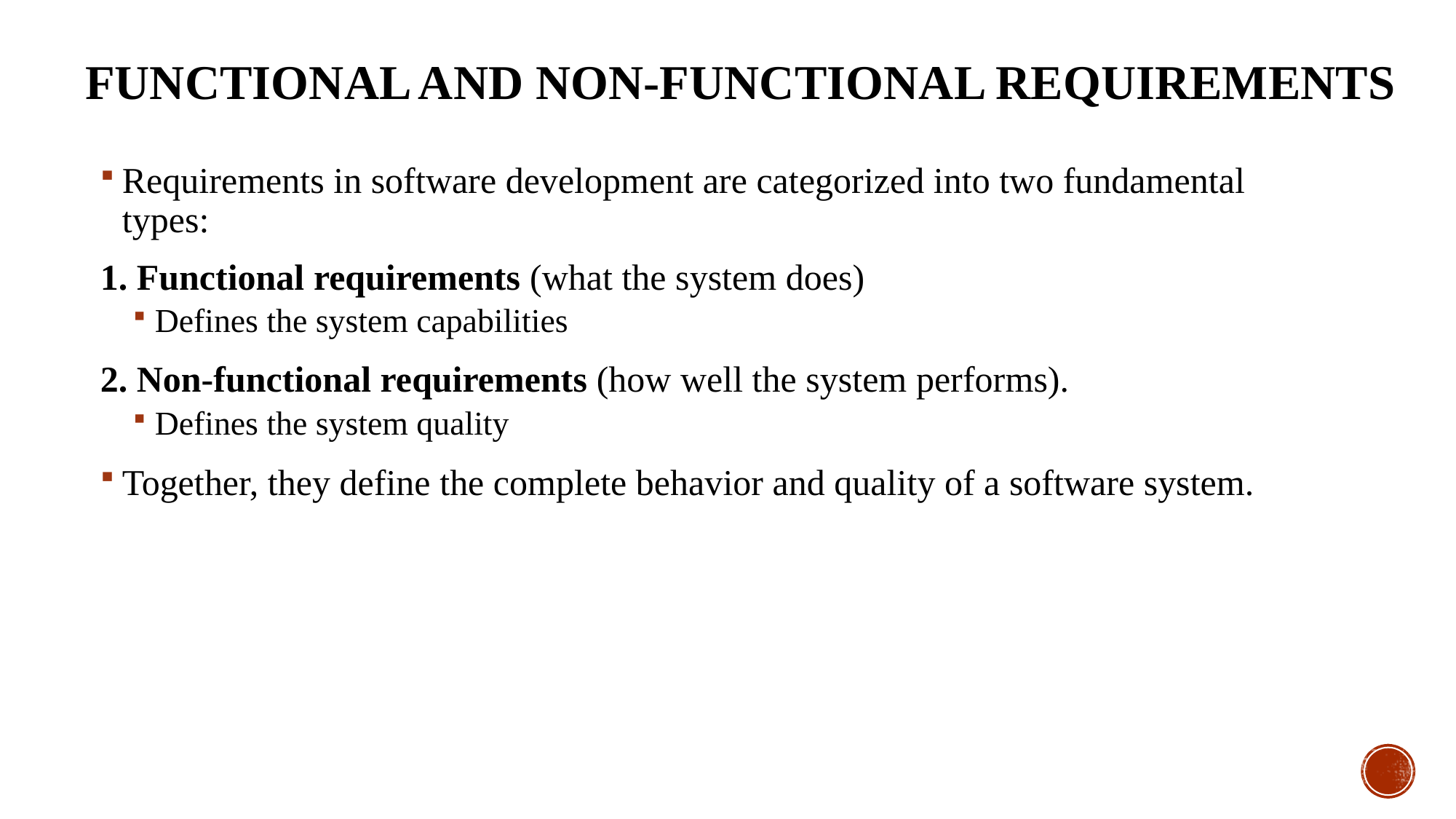

# Functional and Non-functional Requirements
Requirements in software development are categorized into two fundamental types:
1. Functional requirements (what the system does)
Defines the system capabilities
2. Non-functional requirements (how well the system performs).
Defines the system quality
Together, they define the complete behavior and quality of a software system.